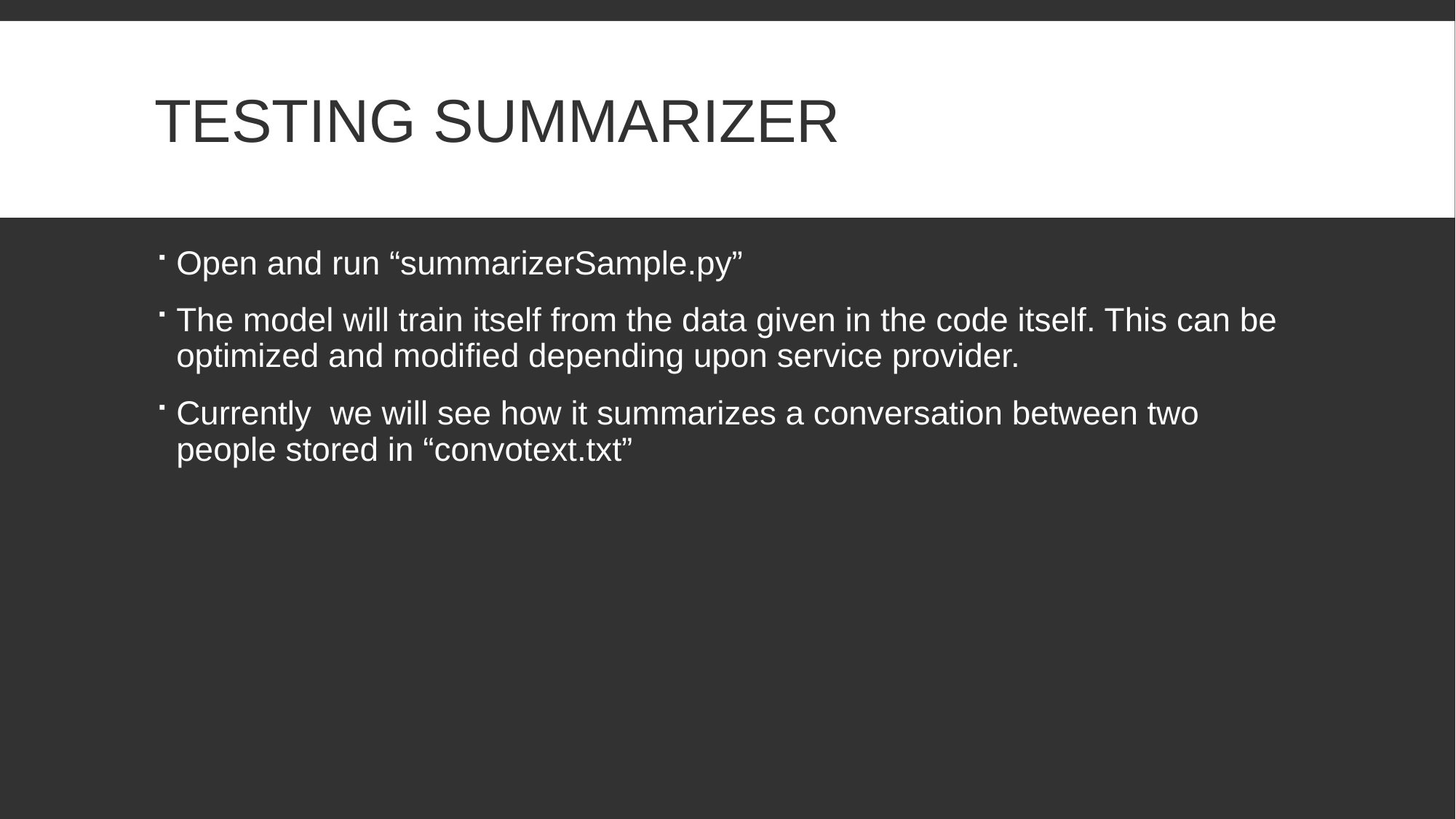

# Testing Summarizer
Open and run “summarizerSample.py”
The model will train itself from the data given in the code itself. This can be optimized and modified depending upon service provider.
Currently  we will see how it summarizes a conversation between two people stored in “convotext.txt”